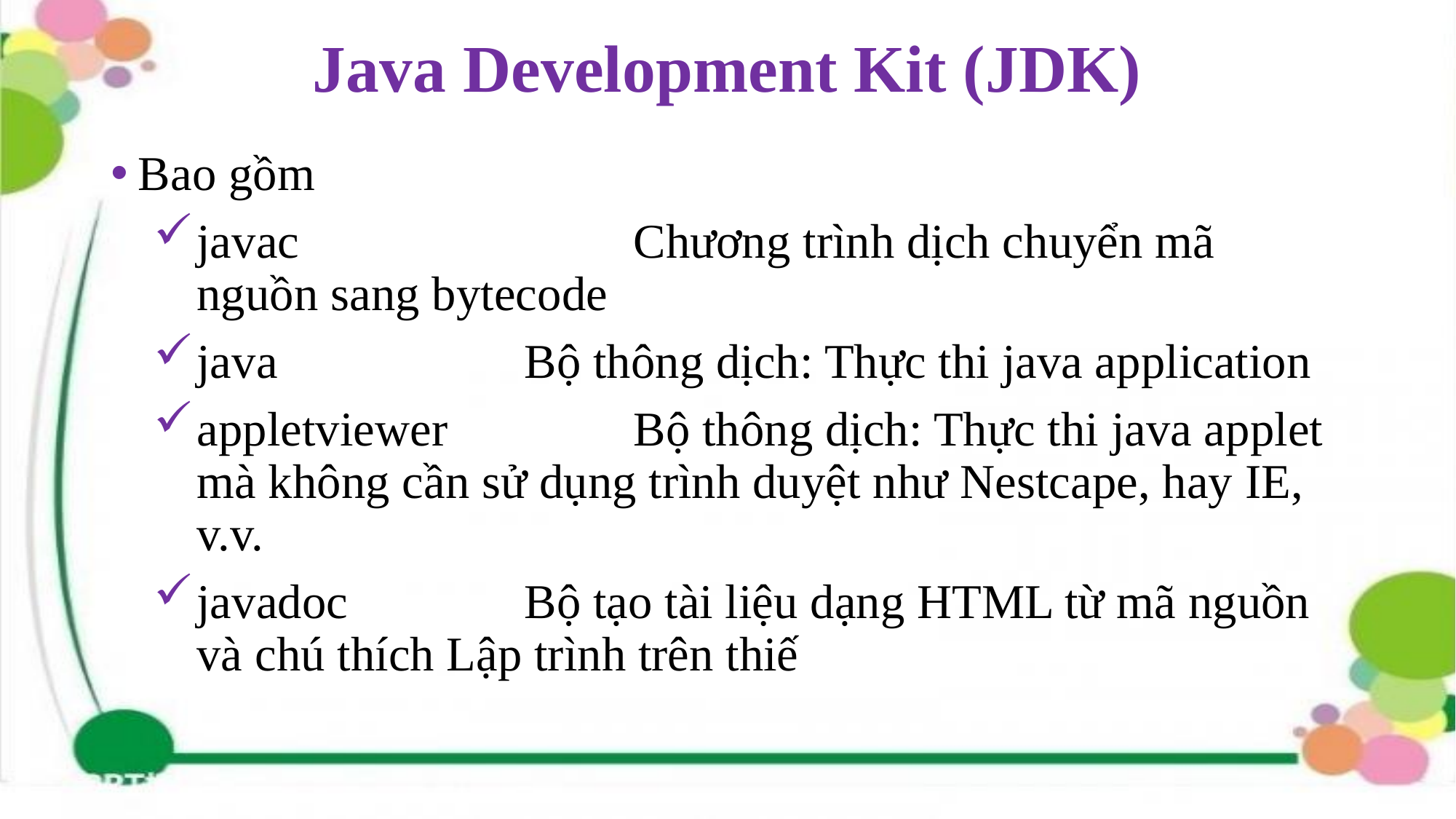

# Java Development Kit (JDK)
Bao gồm
javac 			Chương trình dịch chuyển mã nguồn sang bytecode
java 			Bộ thông dịch: Thực thi java application
appletviewer 		Bộ thông dịch: Thực thi java applet mà không cần sử dụng trình duyệt như Nestcape, hay IE, v.v.
javadoc 		Bộ tạo tài liệu dạng HTML từ mã nguồn và chú thích Lập trình trên thiế